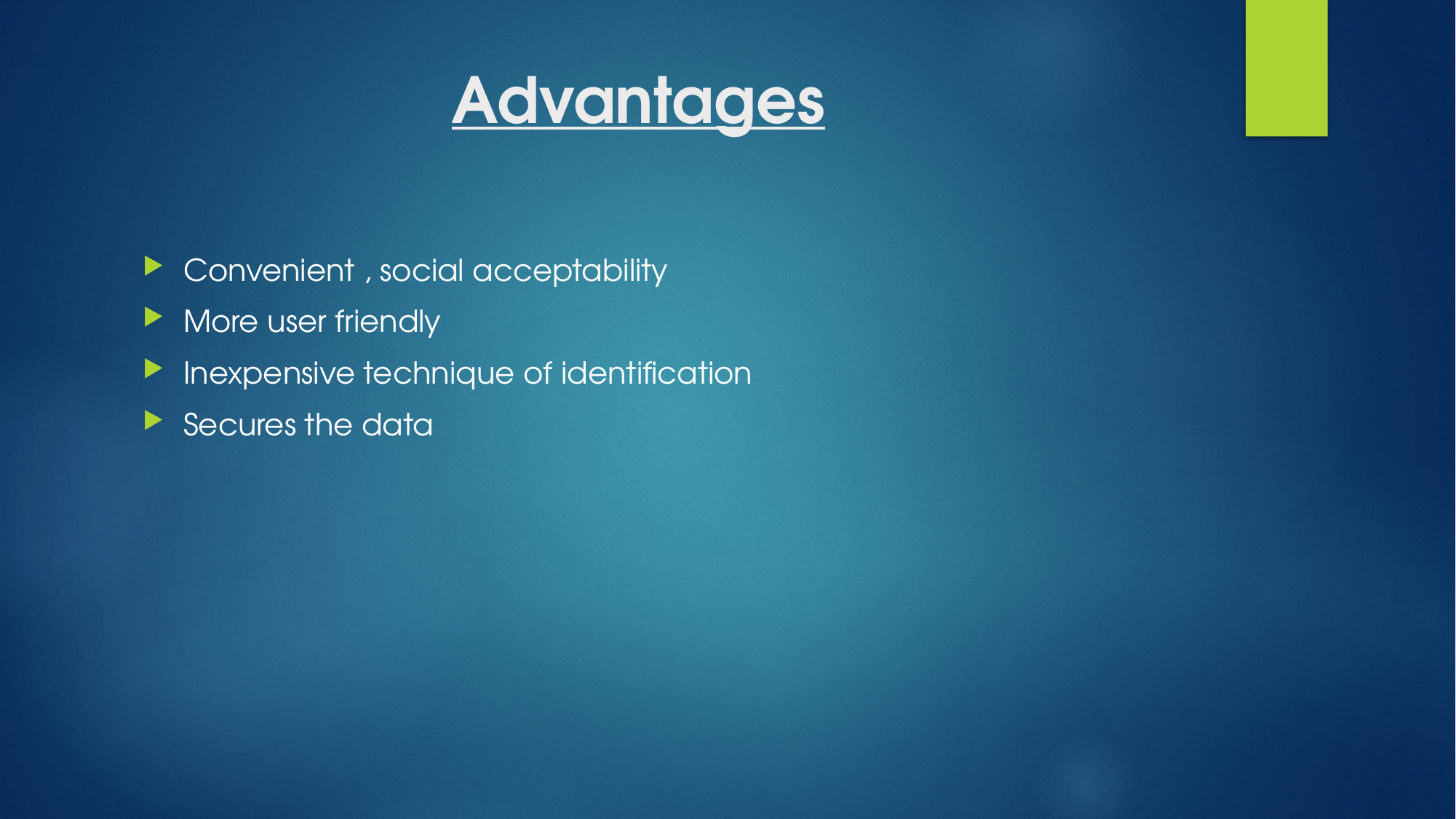

# Advantages
Convenient , social acceptability
More user friendly
Inexpensive technique of identification
Secures the data